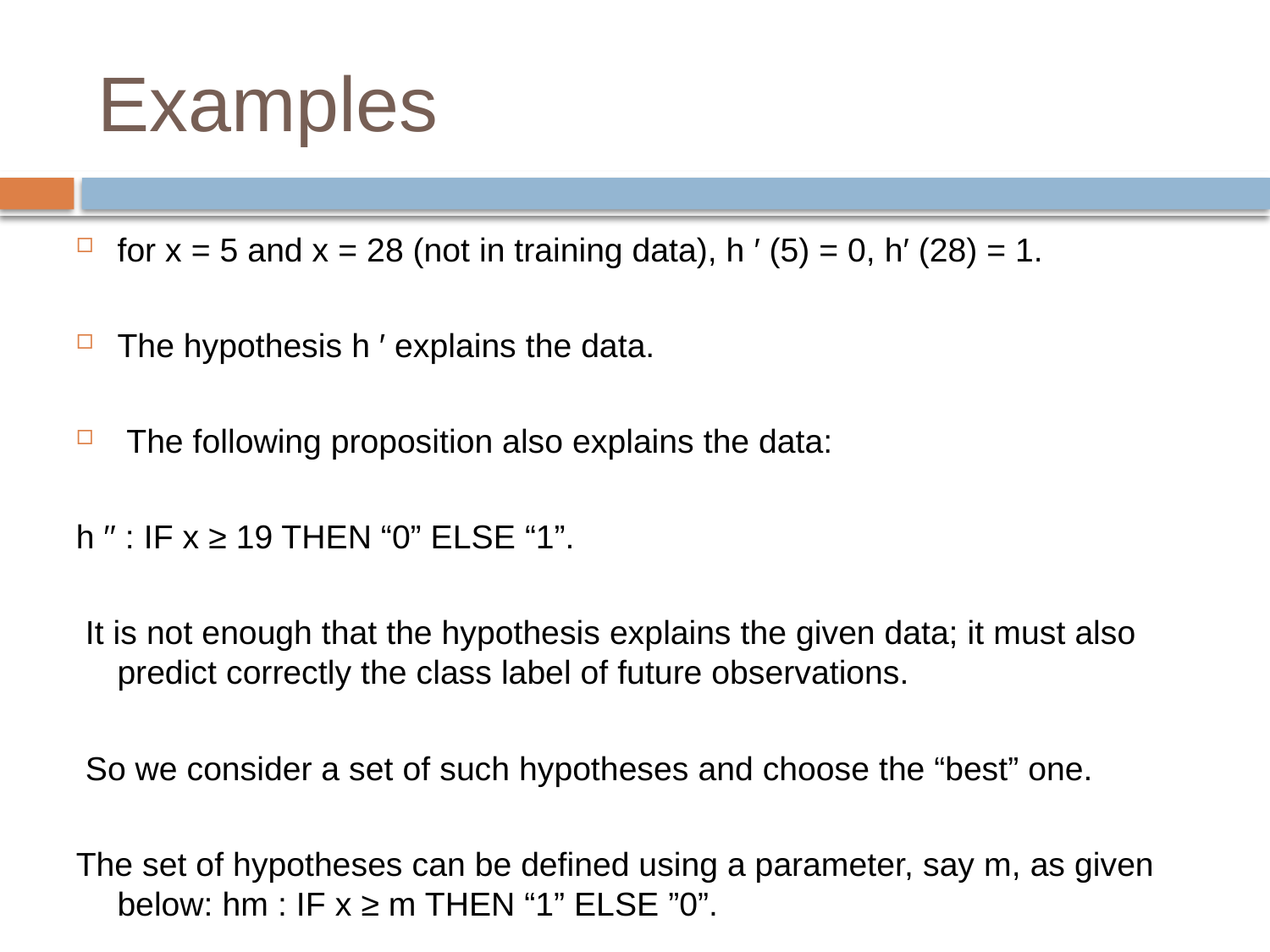

# Examples
for x = 5 and x = 28 (not in training data), h ′ (5) = 0, h′ (28) = 1.

The hypothesis h ′ explains the data.

 The following proposition also explains the data:

h ′′ : IF x ≥ 19 THEN “0” ELSE “1”.

 It is not enough that the hypothesis explains the given data; it must also predict correctly the class label of future observations.

 So we consider a set of such hypotheses and choose the “best” one.

The set of hypotheses can be defined using a parameter, say m, as given below: hm : IF x ≥ m THEN “1” ELSE ”0”.